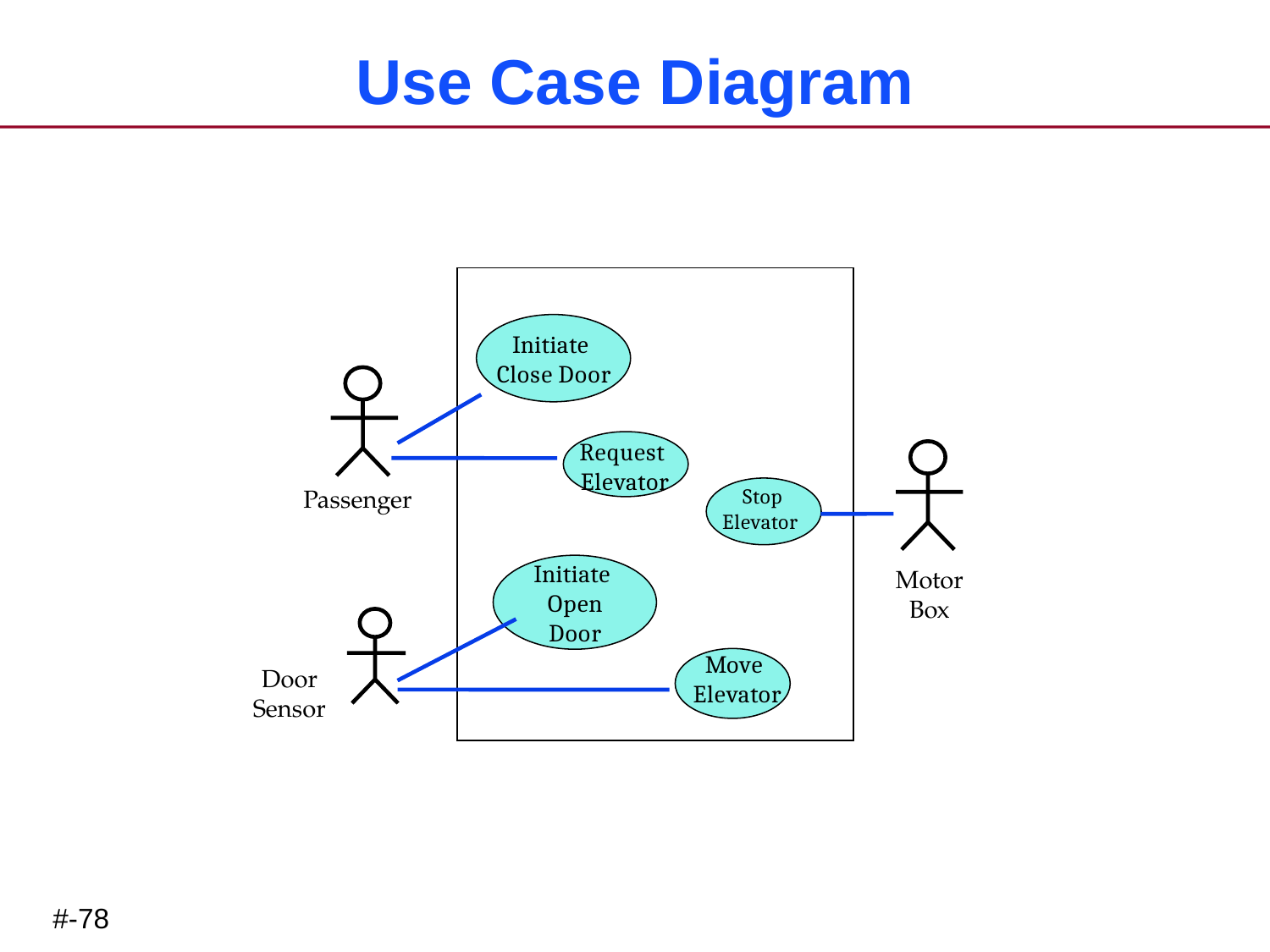

# Use Case Diagram

Initiate
Close Door

Request
Elevator

Stop
Elevator

Initiate
Open Door

Move
Elevator

Passenger
Motor Box

Door Sensor